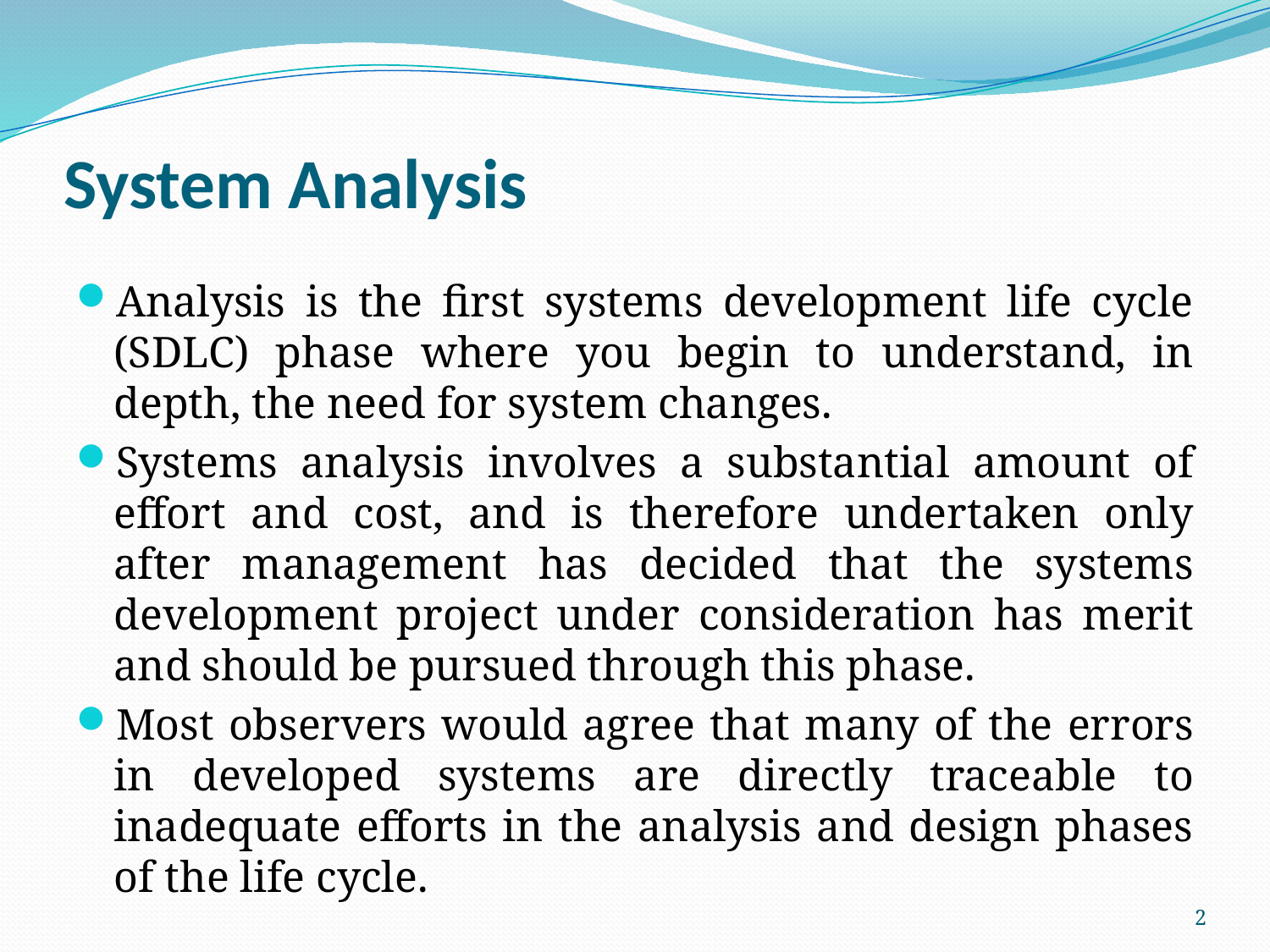

# System Analysis
Analysis is the first systems development life cycle (SDLC) phase where you begin to understand, in depth, the need for system changes.
Systems analysis involves a substantial amount of effort and cost, and is therefore undertaken only after management has decided that the systems development project under consideration has merit and should be pursued through this phase.
Most observers would agree that many of the errors in developed systems are directly traceable to inadequate efforts in the analysis and design phases of the life cycle.
2